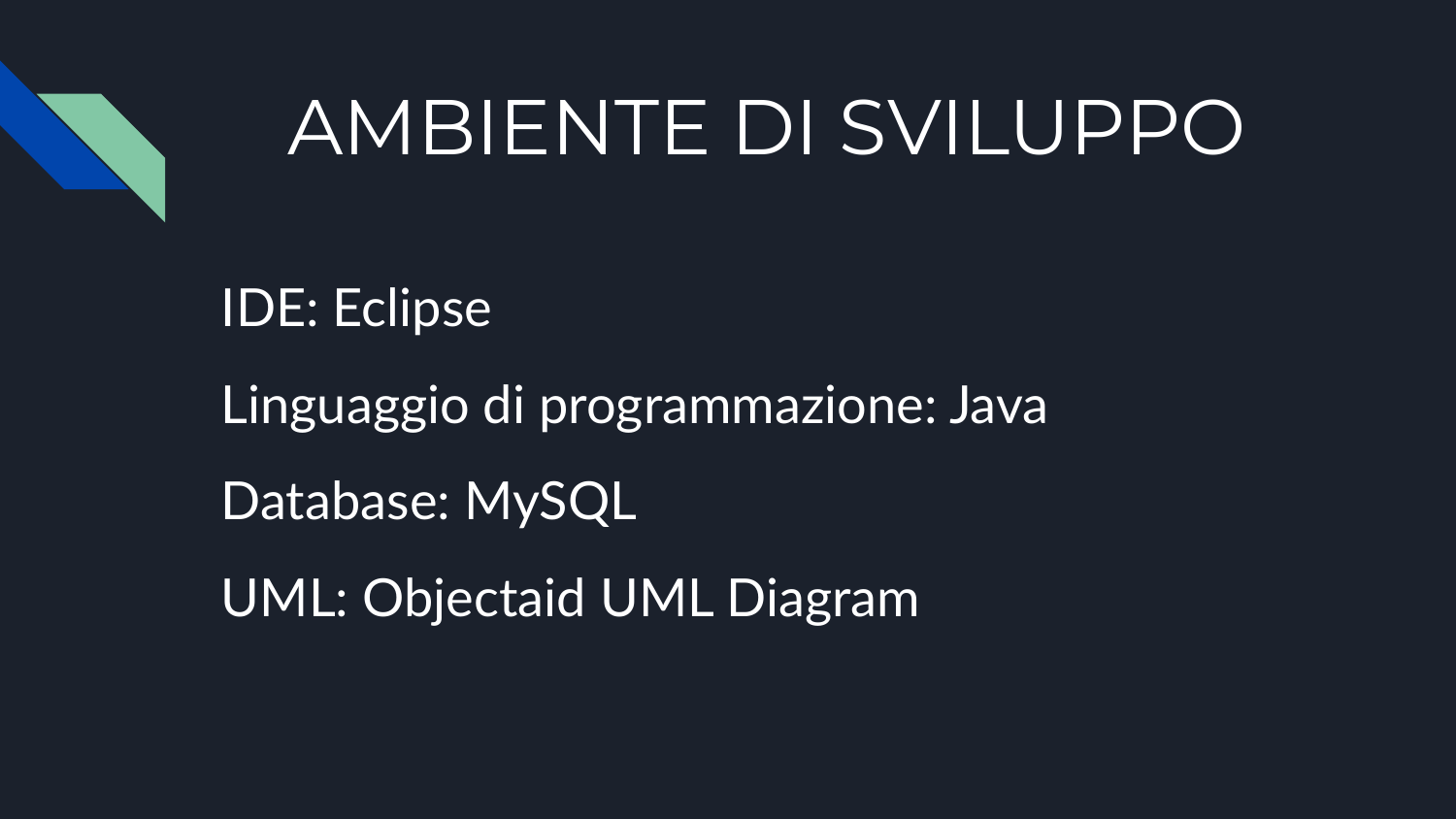

# AMBIENTE DI SVILUPPO

IDE: Eclipse
Linguaggio di programmazione: Java
Database: MySQL
UML: Objectaid UML Diagram